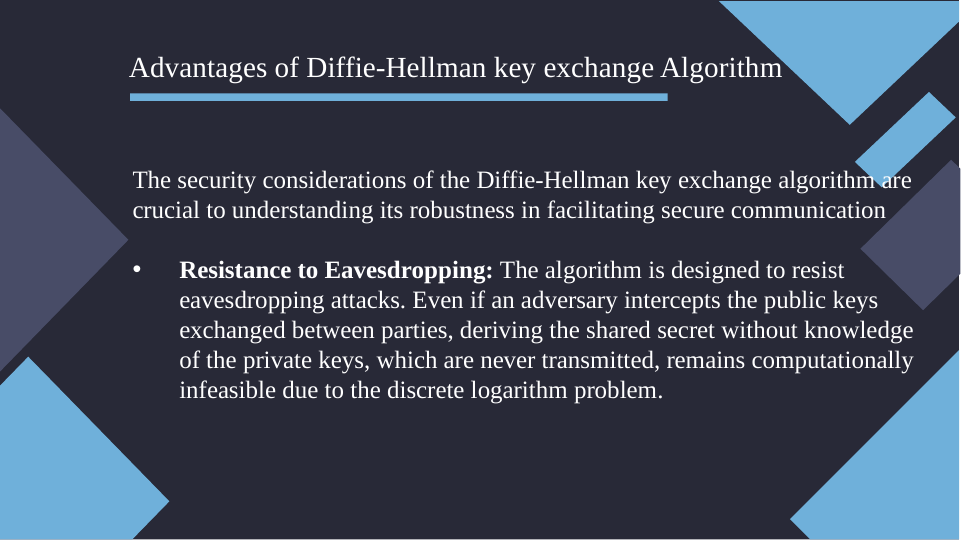

# Advantages of Diffie-Hellman key exchange Algorithm

The security considerations of the Diffie-Hellman key exchange algorithm are crucial to understanding its robustness in facilitating secure communication

Resistance to Eavesdropping: The algorithm is designed to resist eavesdropping attacks. Even if an adversary intercepts the public keys exchanged between parties, deriving the shared secret without knowledge of the private keys, which are never transmitted, remains computationally infeasible due to the discrete logarithm problem.